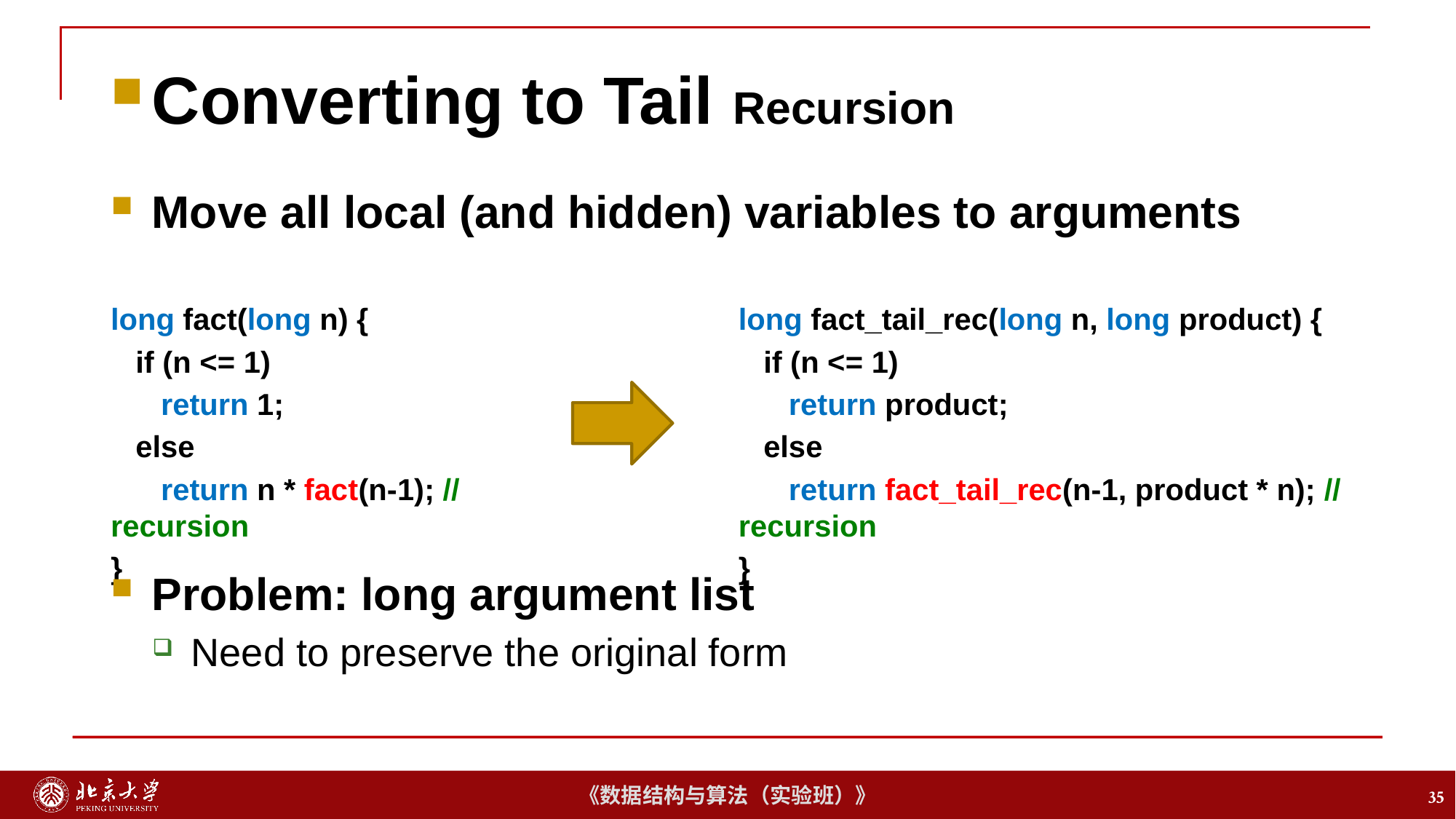

Converting to Tail Recursion
Move all local (and hidden) variables to arguments

Problem: long argument list
Need to preserve the original form
long fact(long n) {
   if (n <= 1)
      return 1;
   else
      return n * fact(n-1); // recursion
}
long fact_tail_rec(long n, long product) {
   if (n <= 1)
      return product;
   else
      return fact_tail_rec(n-1, product * n); // recursion
}

35